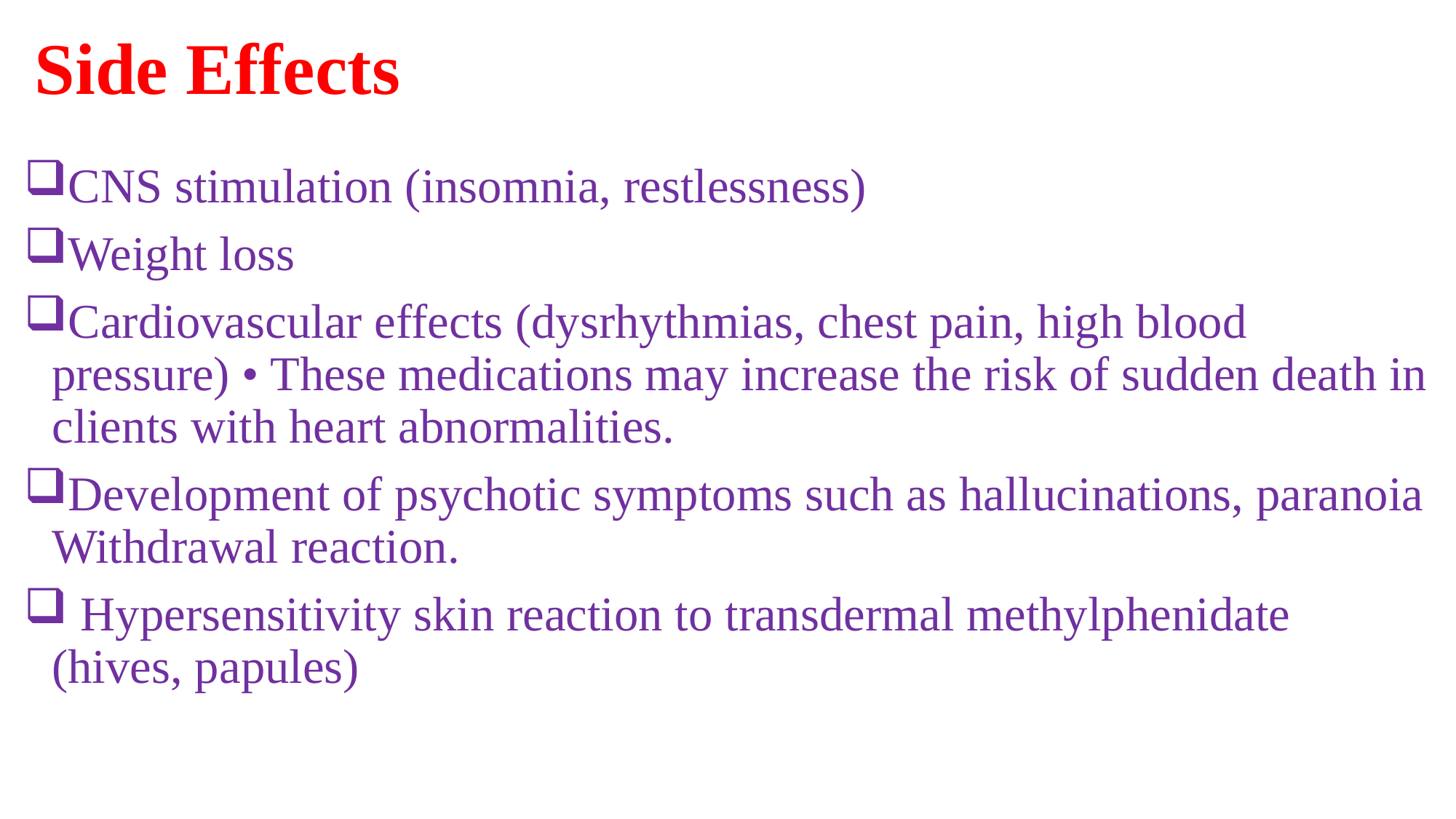

# Side Effects
CNS stimulation (insomnia, restlessness)
Weight loss
Cardiovascular effects (dysrhythmias, chest pain, high blood pressure) • These medications may increase the risk of sudden death in clients with heart abnormalities.
Development of psychotic symptoms such as hallucinations, paranoia Withdrawal reaction.
 Hypersensitivity skin reaction to transdermal methylphenidate (hives, papules)